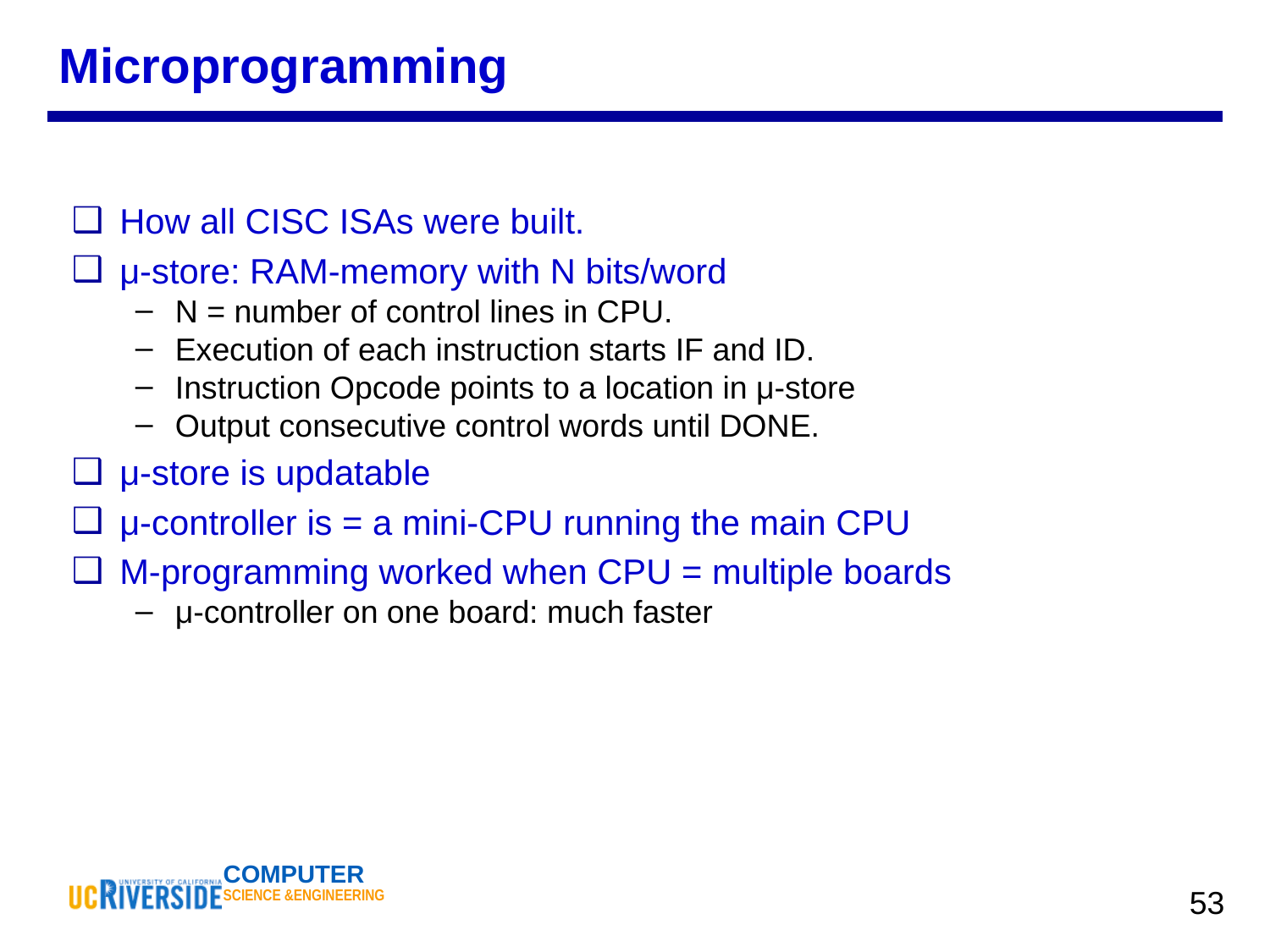

Microprogramming
How all CISC ISAs were built.
μ-store: RAM-memory with N bits/word
N = number of control lines in CPU.
Execution of each instruction starts IF and ID.
Instruction Opcode points to a location in μ-store
Output consecutive control words until DONE.
μ-store is updatable
μ-controller is = a mini-CPU running the main CPU
Μ-programming worked when CPU = multiple boards
μ-controller on one board: much faster
53